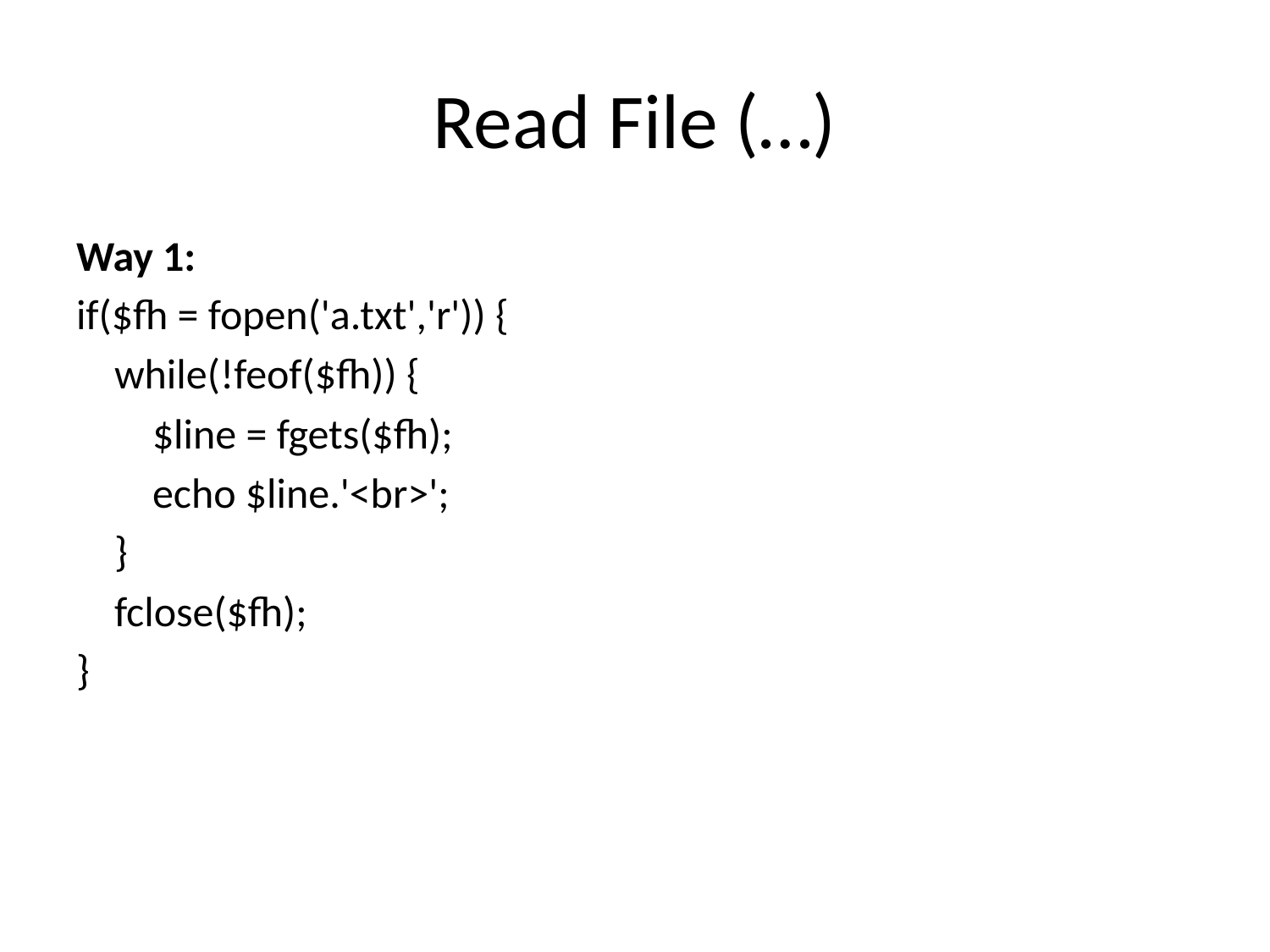

# Read File (…)
Way 1:
if($fh = fopen('a.txt','r')) {
    while(!feof($fh)) {
        $line = fgets($fh);
        echo $line.'<br>';
    }
    fclose($fh);
}